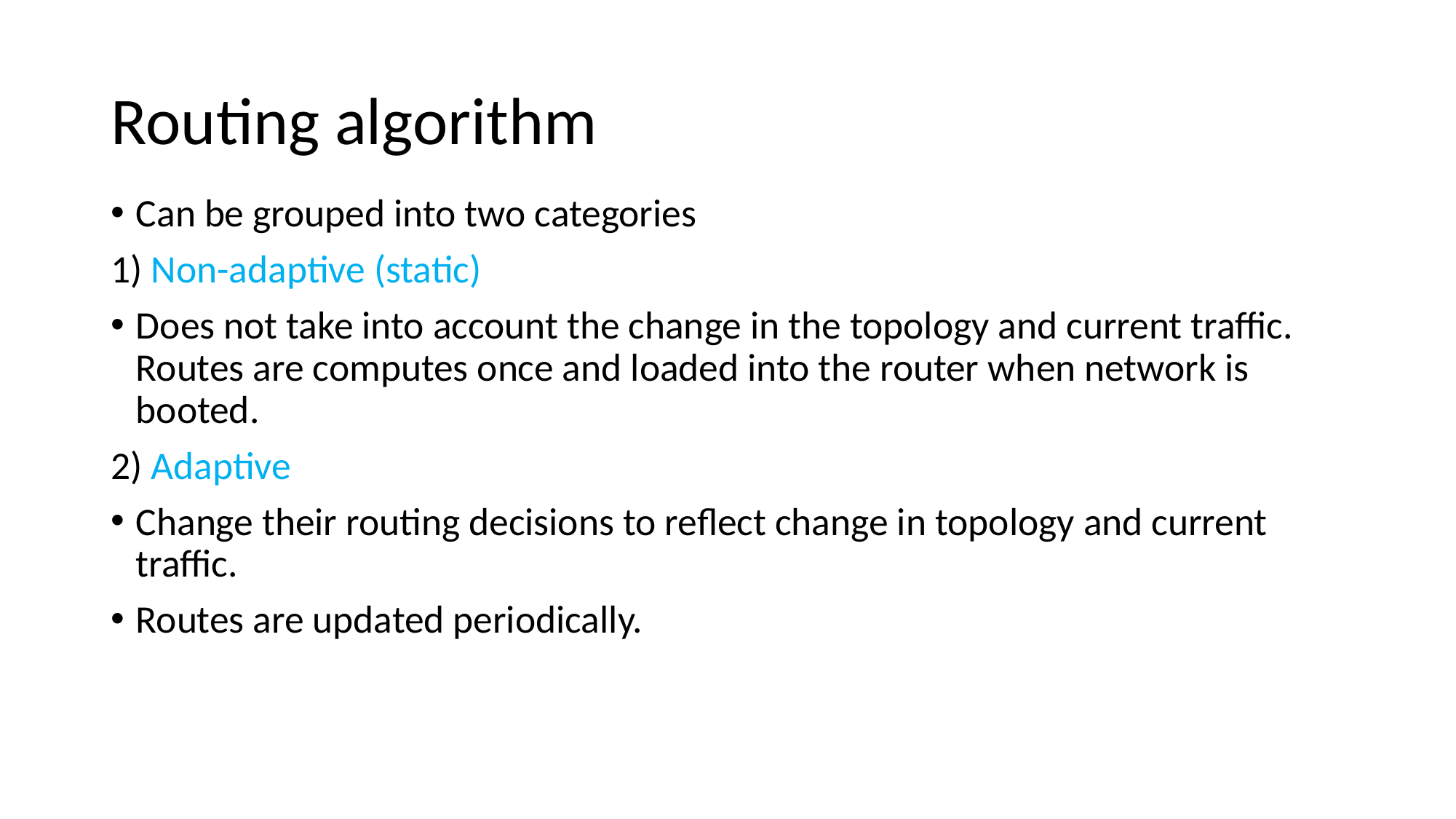

# Routing algorithm
Can be grouped into two categories
1) Non-adaptive (static)
Does not take into account the change in the topology and current traffic. Routes are computes once and loaded into the router when network is booted.
2) Adaptive
Change their routing decisions to reflect change in topology and current traffic.
Routes are updated periodically.